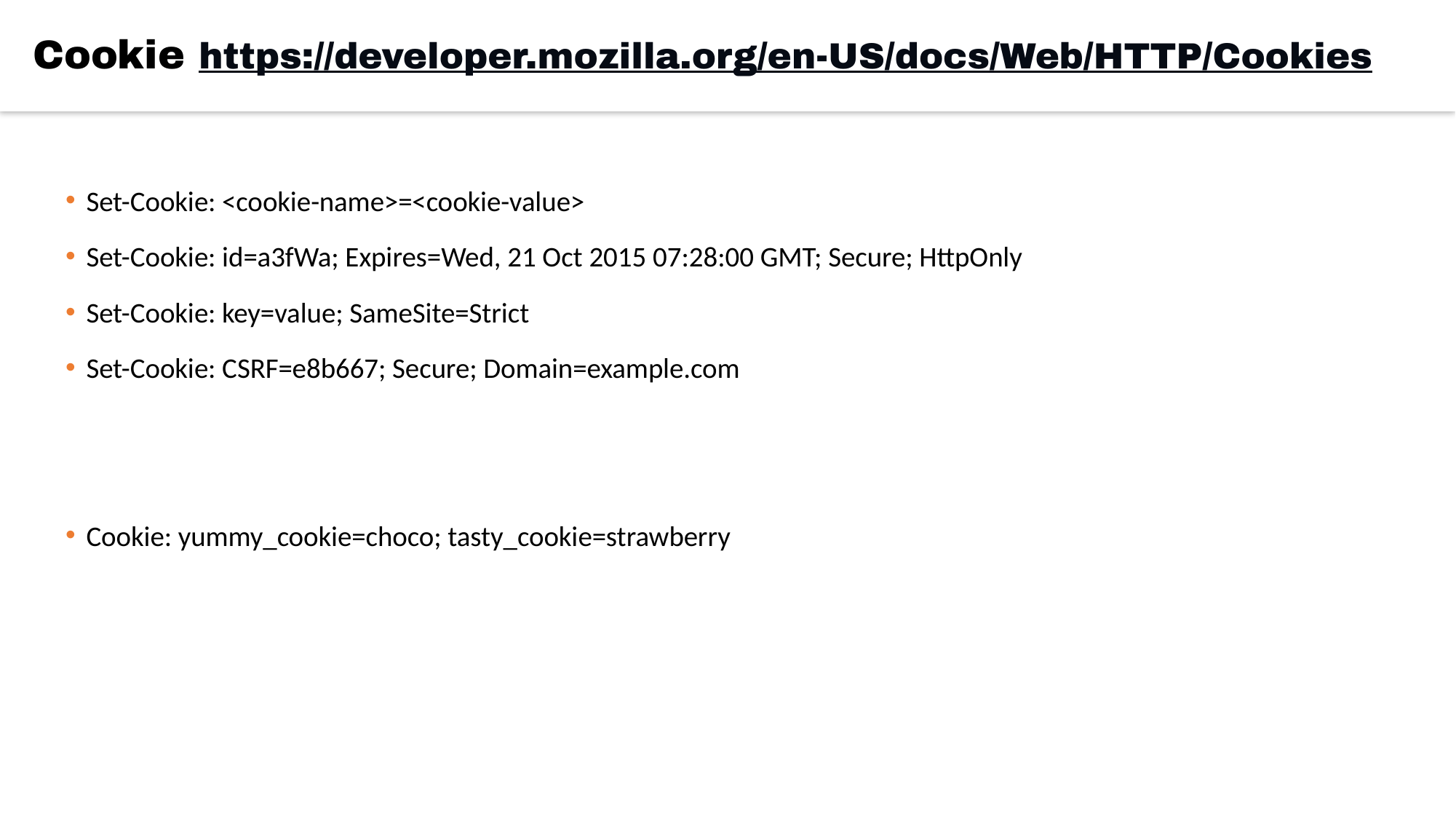

Cookie https://developer.mozilla.org/en-US/docs/Web/HTTP/Cookies
Set-Cookie: <cookie-name>=<cookie-value>
Set-Cookie: id=a3fWa; Expires=Wed, 21 Oct 2015 07:28:00 GMT; Secure; HttpOnly
Set-Cookie: key=value; SameSite=Strict
Set-Cookie: CSRF=e8b667; Secure; Domain=example.com

Cookie: yummy_cookie=choco; tasty_cookie=strawberry